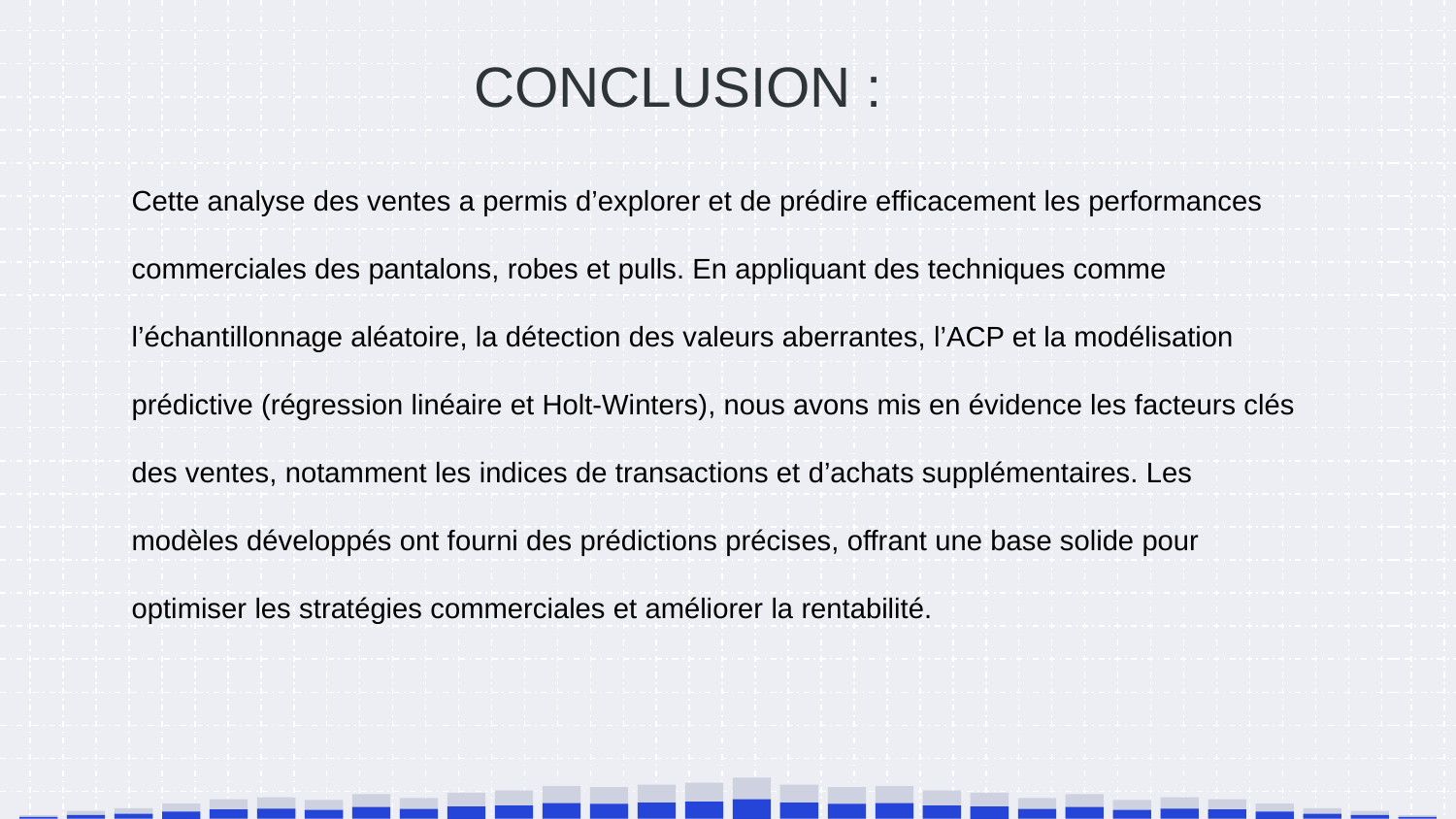

# CONCLUSION :
Cette analyse des ventes a permis d’explorer et de prédire efficacement les performances commerciales des pantalons, robes et pulls. En appliquant des techniques comme l’échantillonnage aléatoire, la détection des valeurs aberrantes, l’ACP et la modélisation prédictive (régression linéaire et Holt-Winters), nous avons mis en évidence les facteurs clés des ventes, notamment les indices de transactions et d’achats supplémentaires. Les modèles développés ont fourni des prédictions précises, offrant une base solide pour optimiser les stratégies commerciales et améliorer la rentabilité.